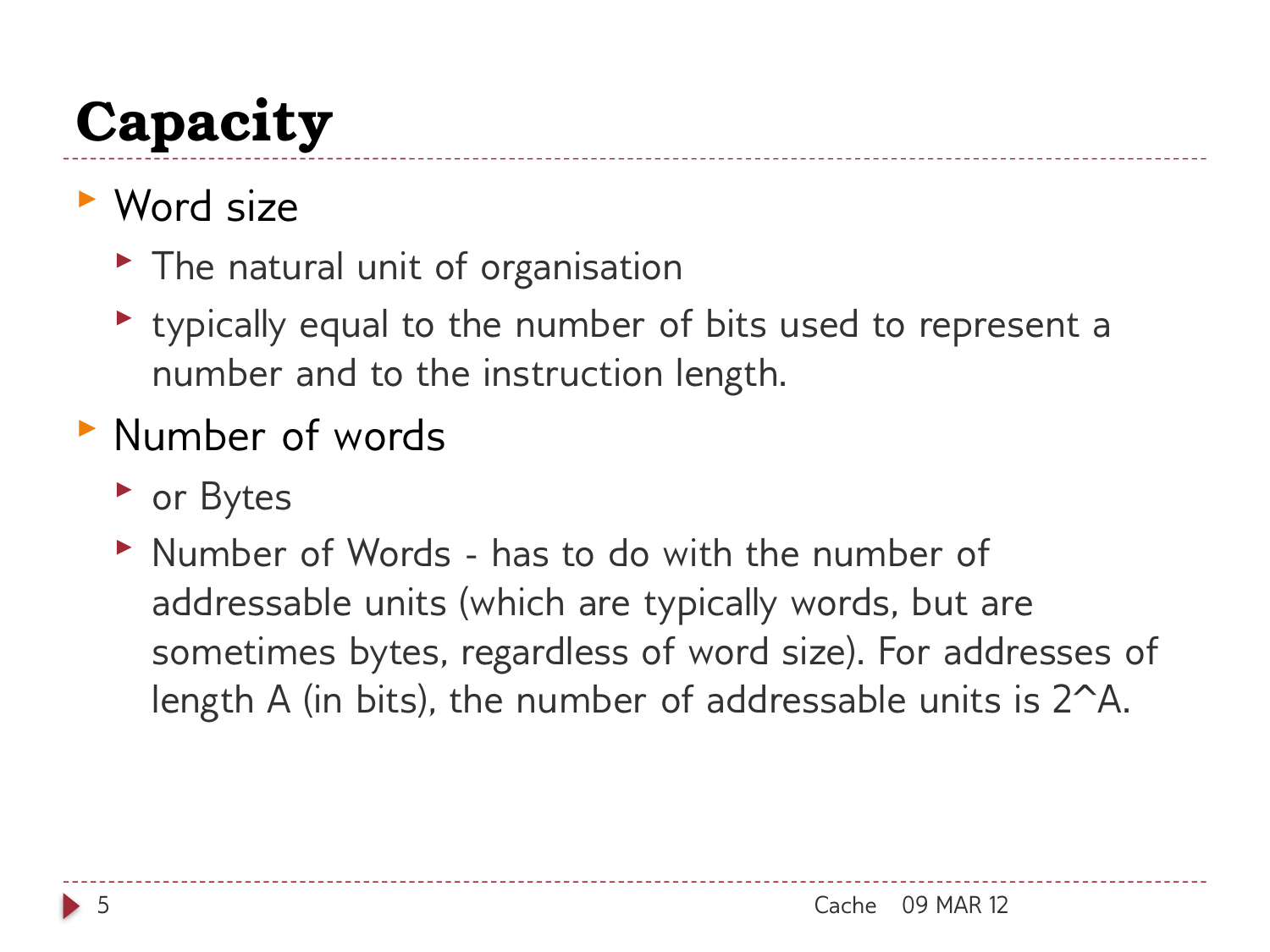

# Capacity
Word size
The natural unit of organisation
typically equal to the number of bits used to represent a number and to the instruction length.
Number of words
or Bytes
Number of Words - has to do with the number of addressable units (which are typically words, but are sometimes bytes, regardless of word size). For addresses of length A (in bits), the number of addressable units is 2^A.
5
Cache
09 MAR 12